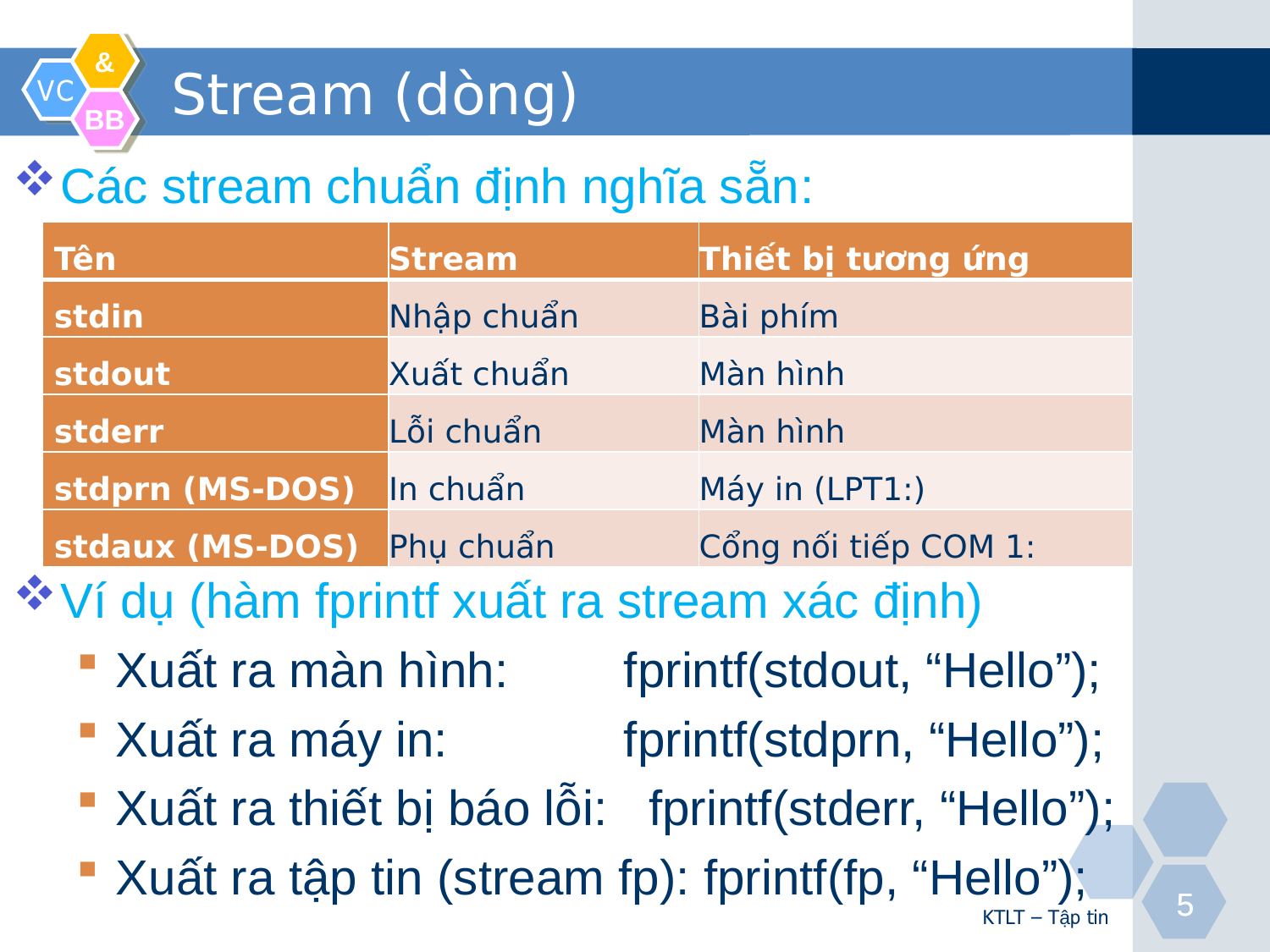

# Stream (dòng)
Các stream chuẩn định nghĩa sẵn:

Ví dụ (hàm fprintf xuất ra stream xác định)
Xuất ra màn hình: 	fprintf(stdout, “Hello”);
Xuất ra máy in: 		fprintf(stdprn, “Hello”);
Xuất ra thiết bị báo lỗi:   fprintf(stderr, “Hello”);
Xuất ra tập tin (stream fp): fprintf(fp, “Hello”);

| Tên | Stream | Thiết bị tương ứng |
| --- | --- | --- |
| stdin | Nhập chuẩn | Bài phím |
| stdout | Xuất chuẩn | Màn hình |
| stderr | Lỗi chuẩn | Màn hình |
| stdprn (MS-DOS) | In chuẩn | Máy in (LPT1:) |
| stdaux (MS-DOS) | Phụ chuẩn | Cổng nối tiếp COM 1: |
KTLT – Tập tin